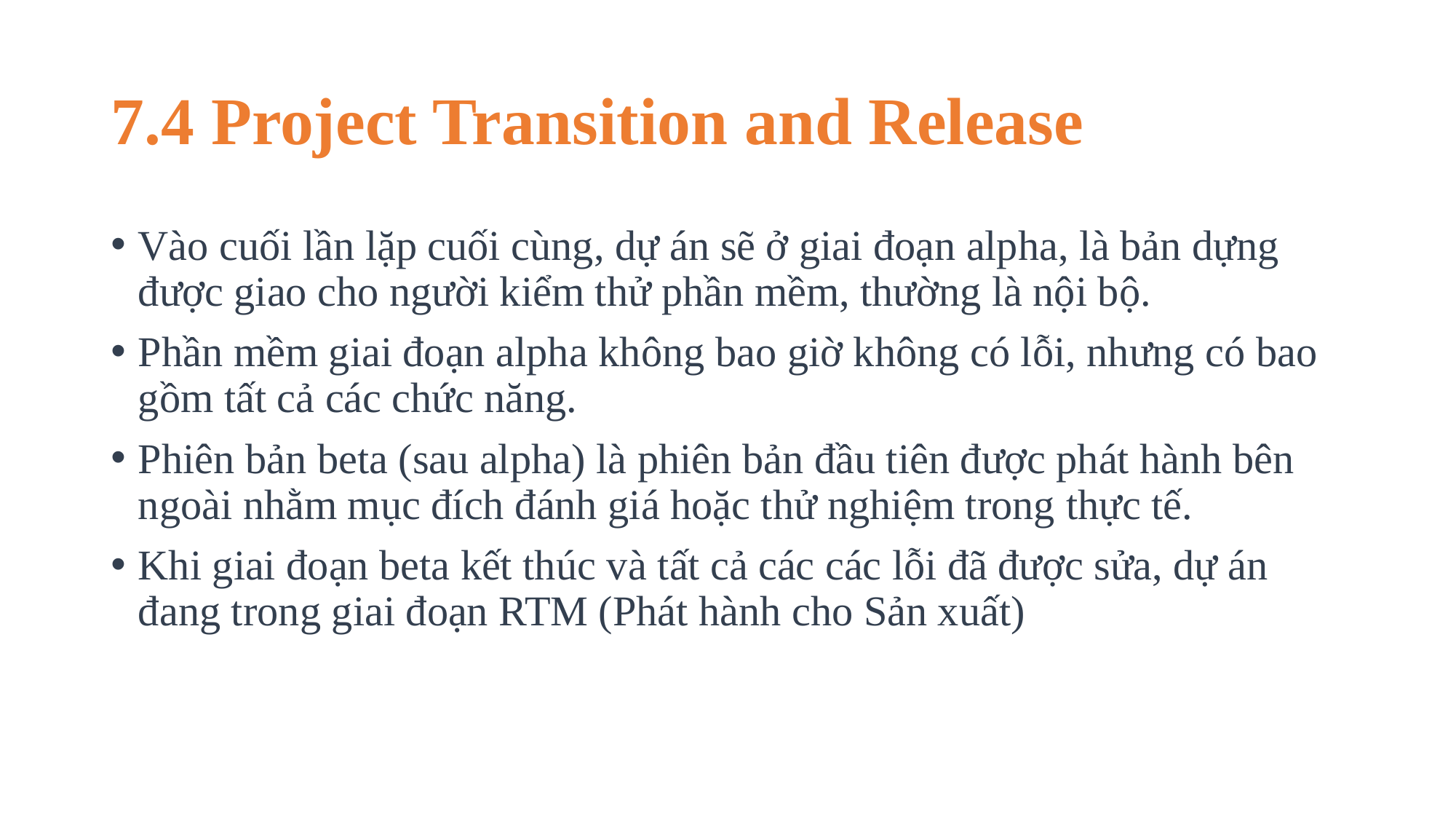

# 7.4 Project Transition and Release
Vào cuối lần lặp cuối cùng, dự án sẽ ở giai đoạn alpha, là bản dựng được giao cho người kiểm thử phần mềm, thường là nội bộ.
Phần mềm giai đoạn alpha không bao giờ không có lỗi, nhưng có bao gồm tất cả các chức năng.
Phiên bản beta (sau alpha) là phiên bản đầu tiên được phát hành bên ngoài nhằm mục đích đánh giá hoặc thử nghiệm trong thực tế.
Khi giai đoạn beta kết thúc và tất cả các các lỗi đã được sửa, dự án đang trong giai đoạn RTM (Phát hành cho Sản xuất)